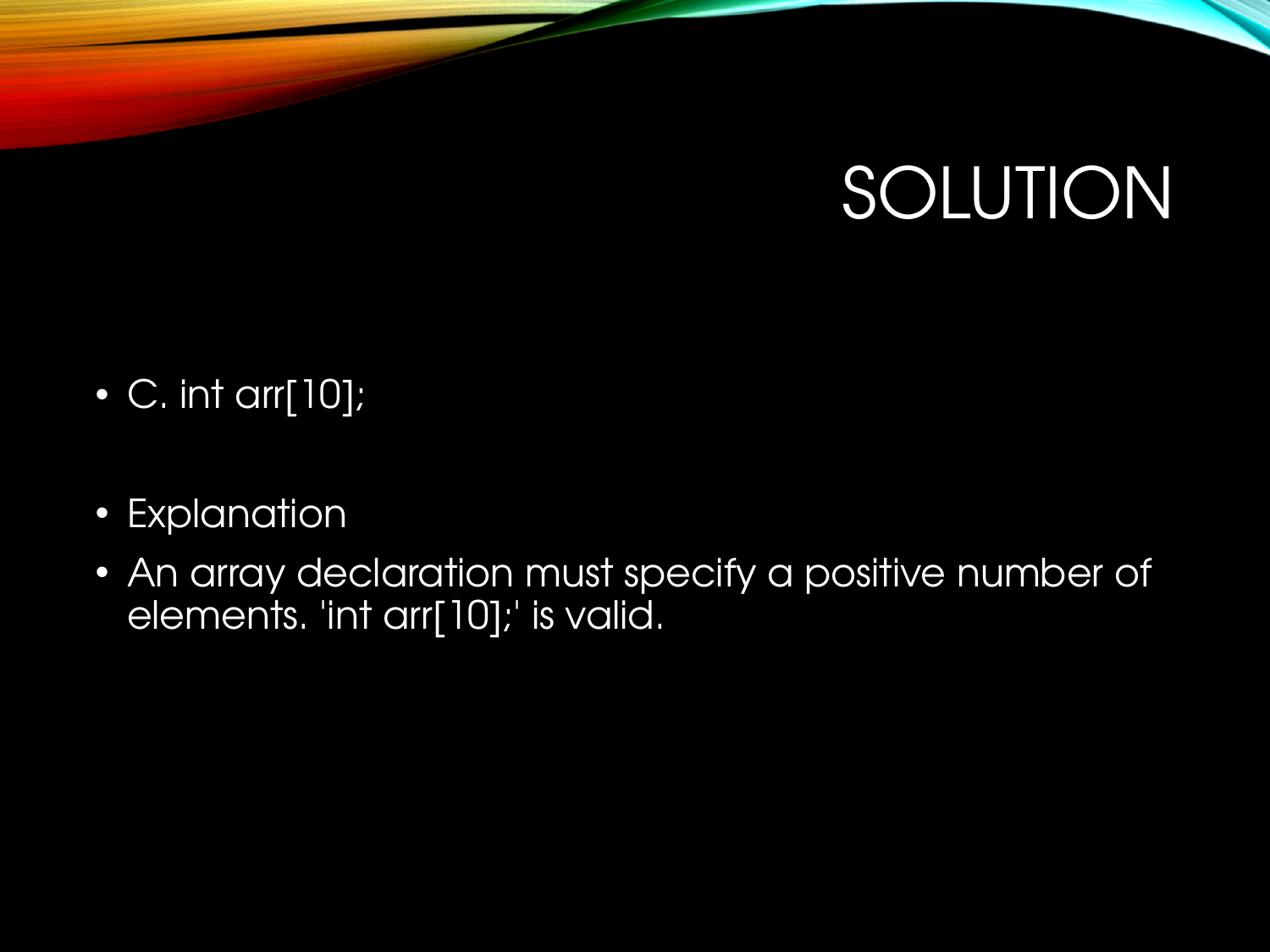

# Solution

C. int arr[10];

Explanation
An array declaration must specify a positive number of elements. 'int arr[10];' is valid.